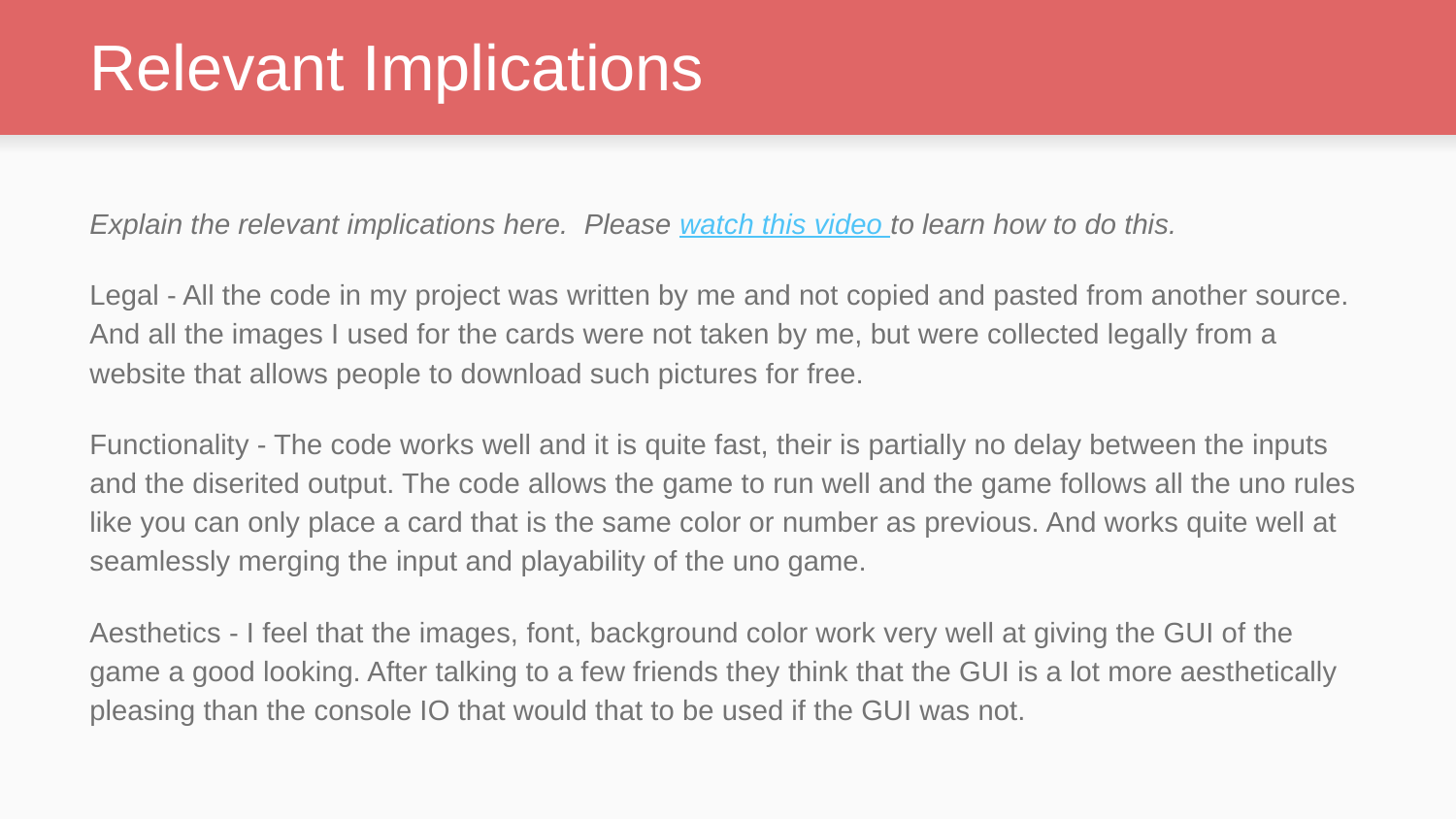

# Relevant Implications

Explain the relevant implications here.  Please watch this video to learn how to do this.
Legal - All the code in my project was written by me and not copied and pasted from another source. And all the images I used for the cards were not taken by me, but were collected legally from a website that allows people to download such pictures for free.
Functionality - The code works well and it is quite fast, their is partially no delay between the inputs and the diserited output. The code allows the game to run well and the game follows all the uno rules like you can only place a card that is the same color or number as previous. And works quite well at seamlessly merging the input and playability of the uno game.
Aesthetics - I feel that the images, font, background color work very well at giving the GUI of the game a good looking. After talking to a few friends they think that the GUI is a lot more aesthetically pleasing than the console IO that would that to be used if the GUI was not.